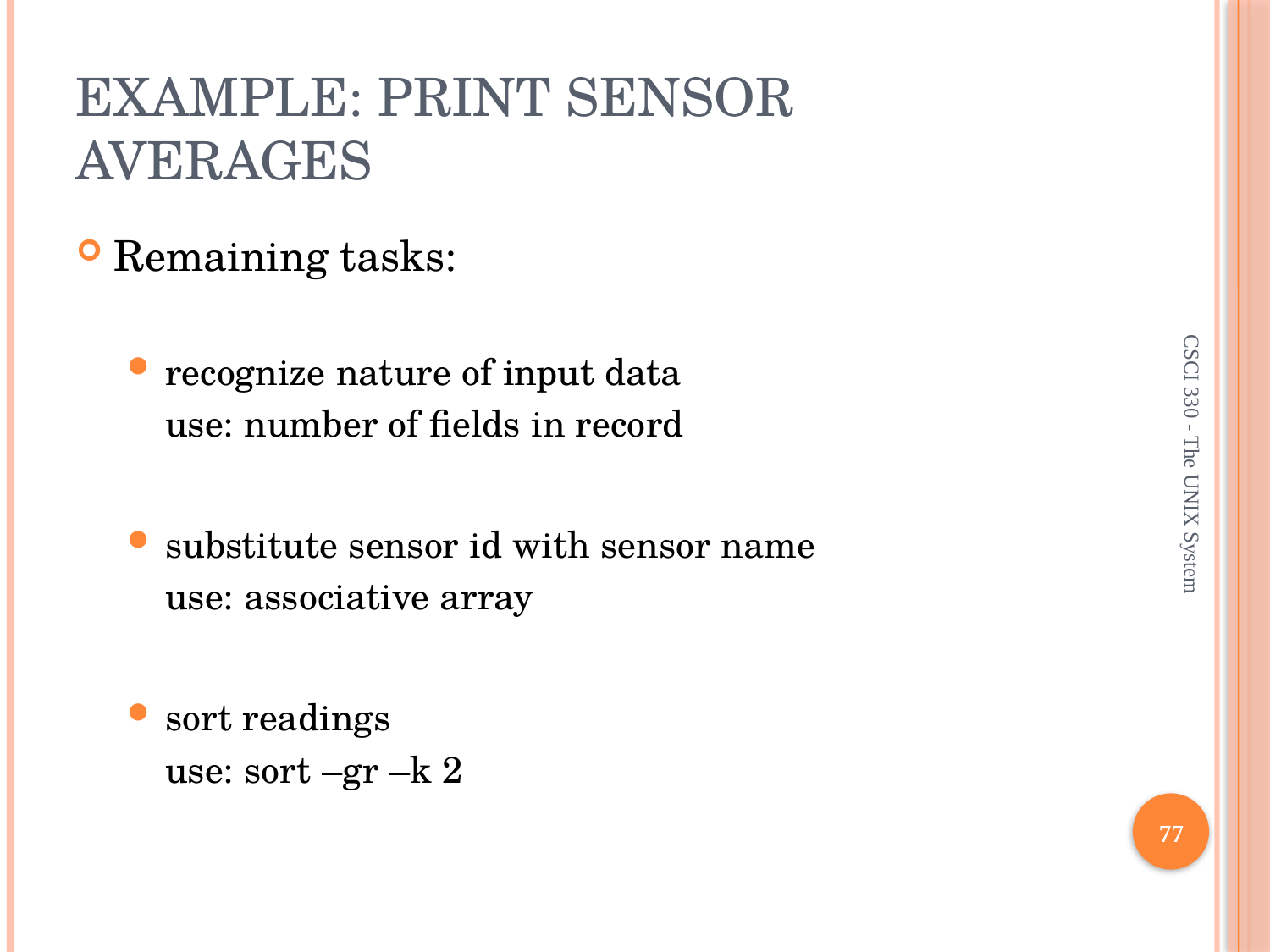

# Example: print sensor averages
Remaining tasks:

recognize nature of input data
	use: number of fields in record

substitute sensor id with sensor name
	use: associative array

sort readings
	use: sort –gr –k 2

CSCI 330 - The UNIX System
77